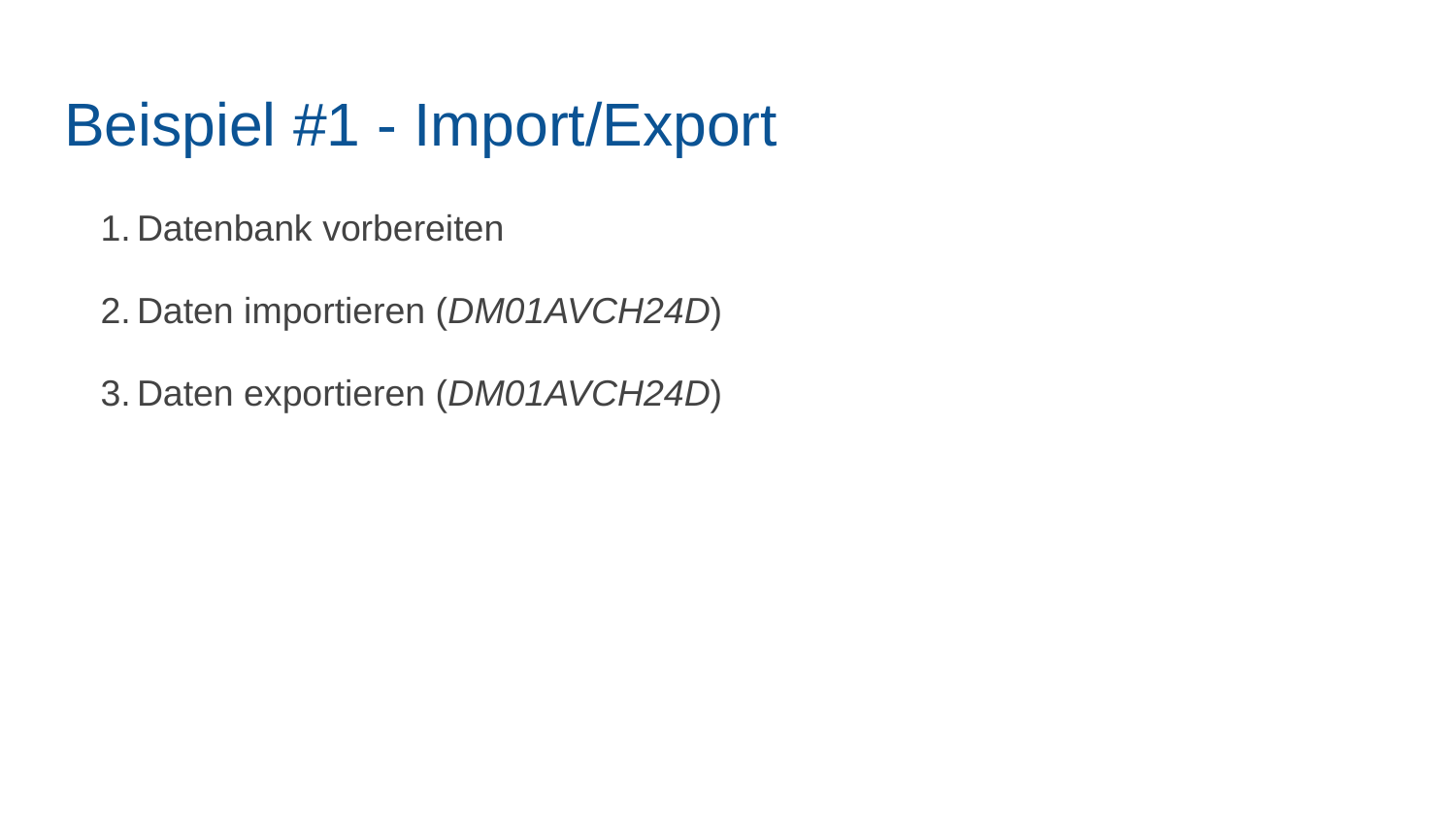

# Beispiel #1 - Import/Export
Datenbank vorbereiten
Daten importieren (DM01AVCH24D)
Daten exportieren (DM01AVCH24D)